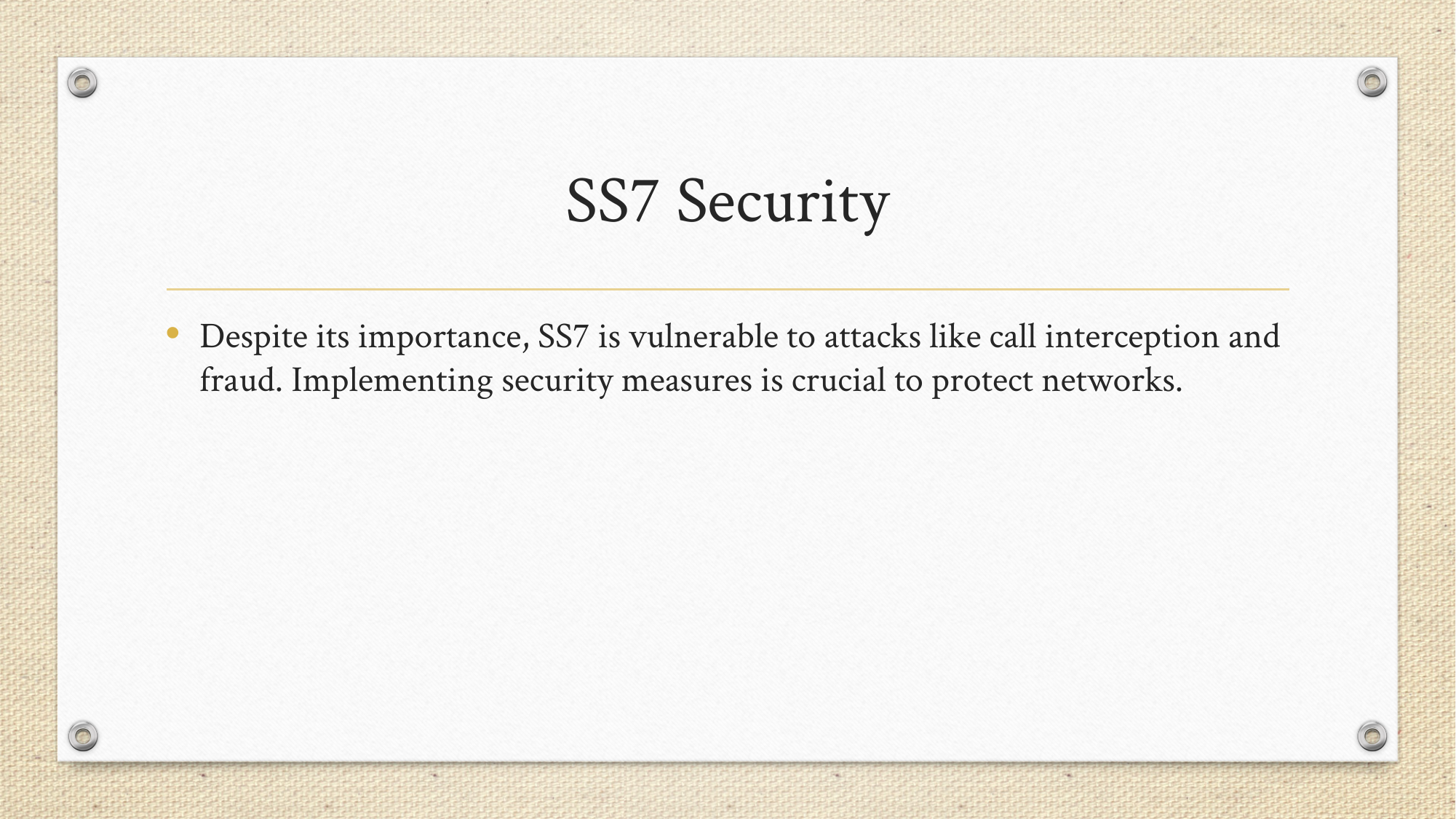

# SS7 Security
Despite its importance, SS7 is vulnerable to attacks like call interception and fraud. Implementing security measures is crucial to protect networks.